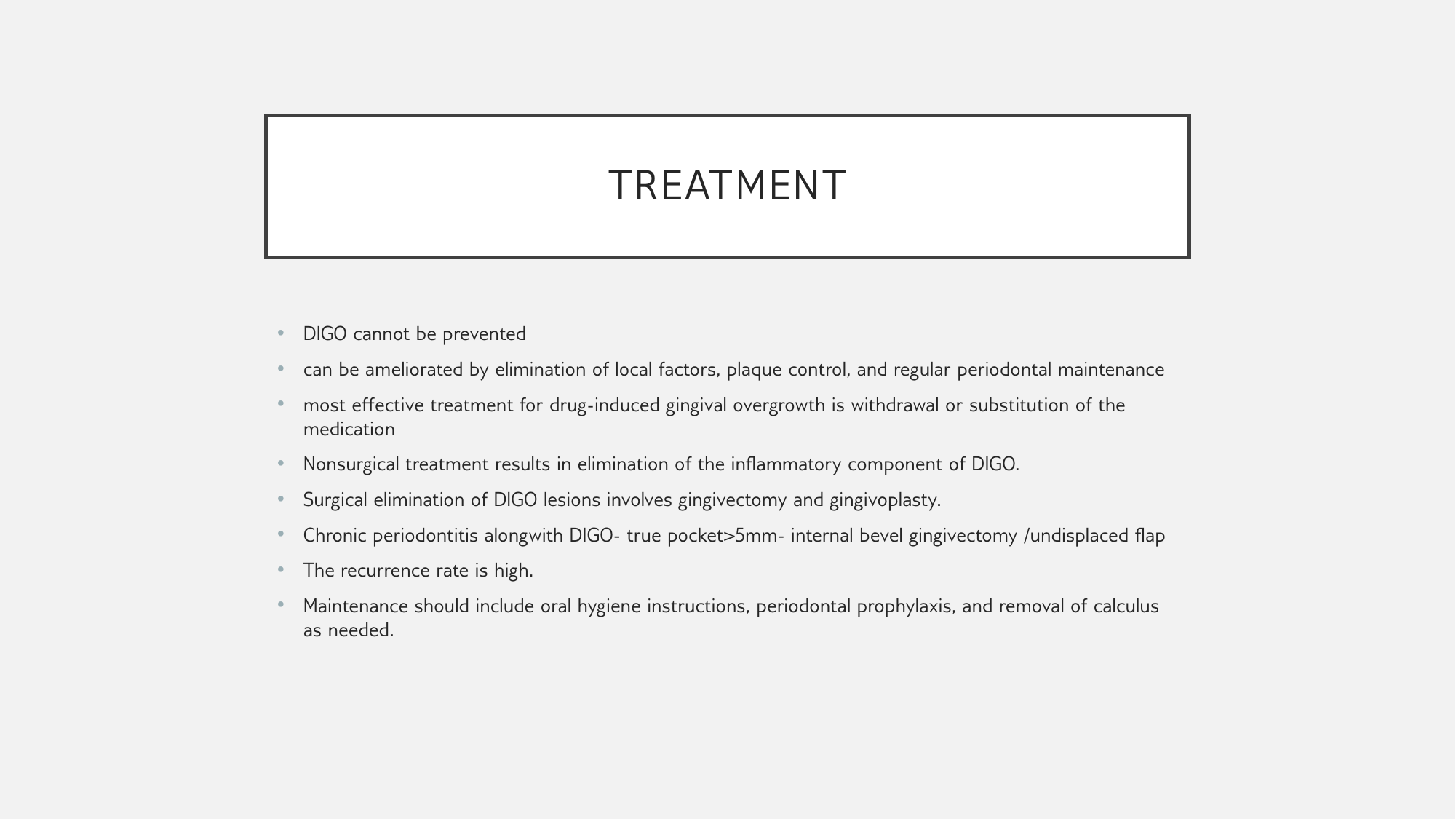

# treatment
DIGO cannot be prevented
can be ameliorated by elimination of local factors, plaque control, and regular periodontal maintenance
most effective treatment for drug-induced gingival overgrowth is withdrawal or substitution of the medication
Nonsurgical treatment results in elimination of the inflammatory component of DIGO.
Surgical elimination of DIGO lesions involves gingivectomy and gingivoplasty.
Chronic periodontitis alongwith DIGO- true pocket>5mm- internal bevel gingivectomy /undisplaced flap
The recurrence rate is high.
Maintenance should include oral hygiene instructions, periodontal prophylaxis, and removal of calculus as needed.